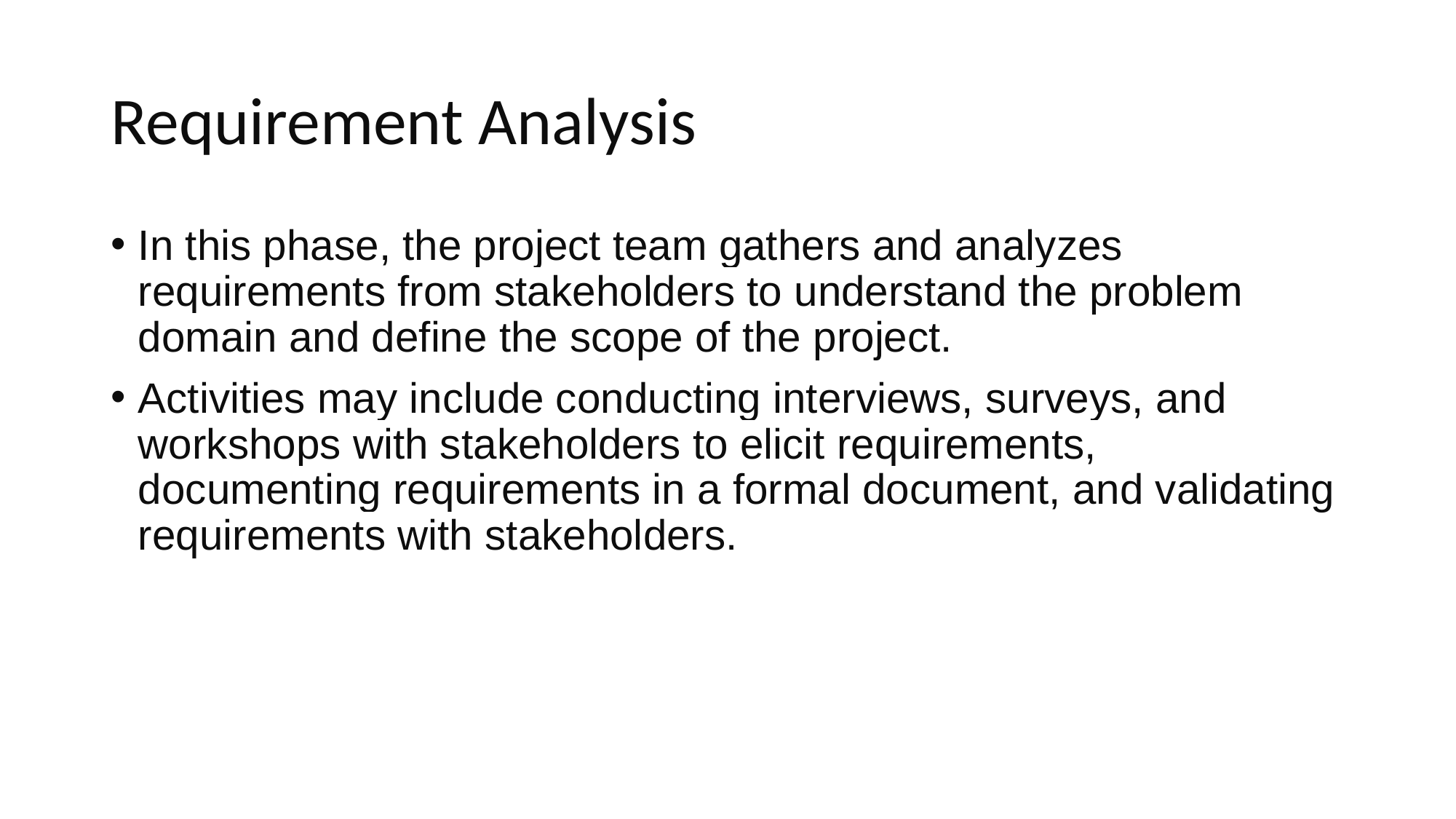

# Requirement Analysis
In this phase, the project team gathers and analyzes requirements from stakeholders to understand the problem domain and define the scope of the project.
Activities may include conducting interviews, surveys, and workshops with stakeholders to elicit requirements, documenting requirements in a formal document, and validating requirements with stakeholders.